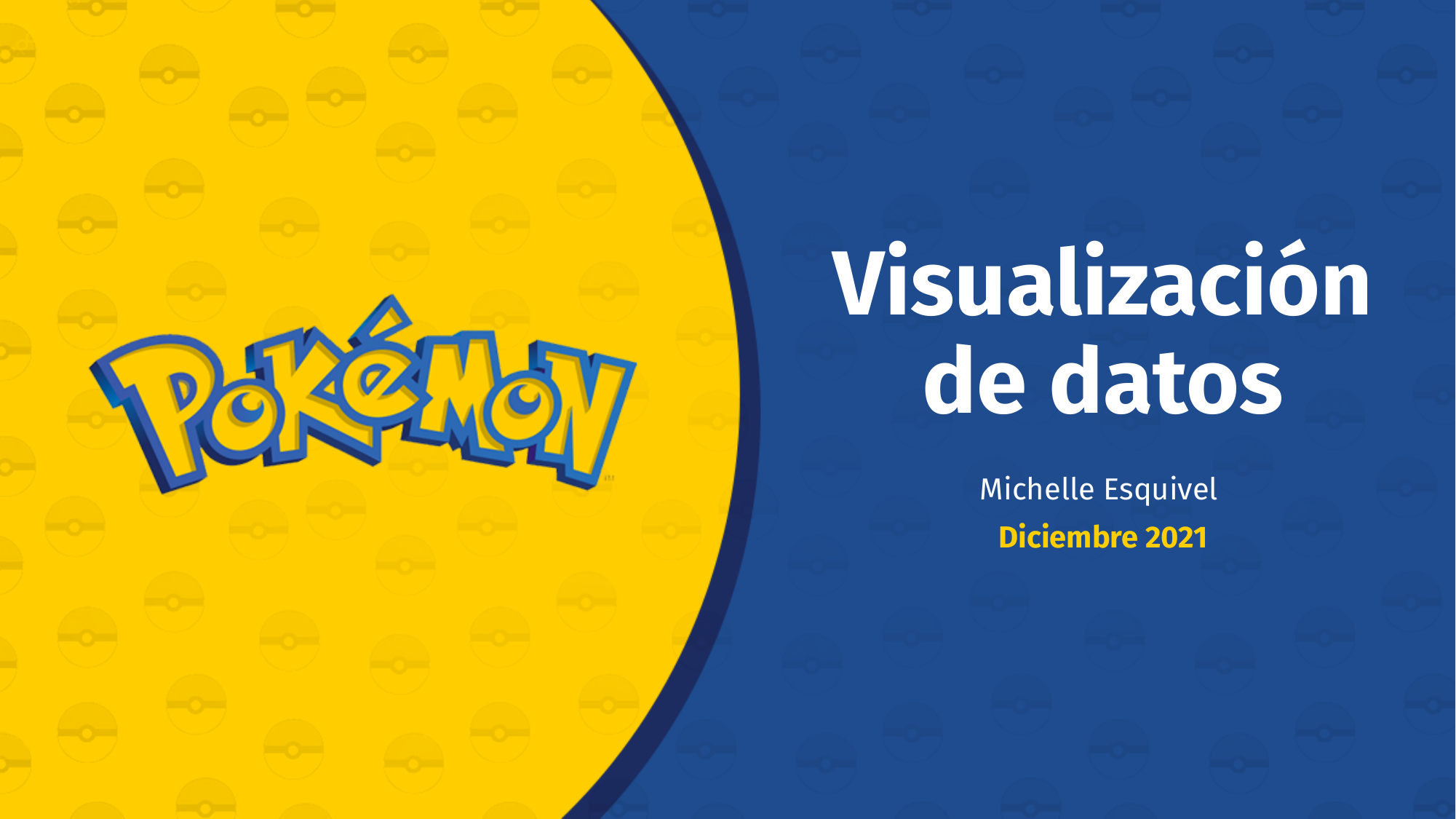

# Visualización de datos
Michelle Esquivel
Diciembre 2021